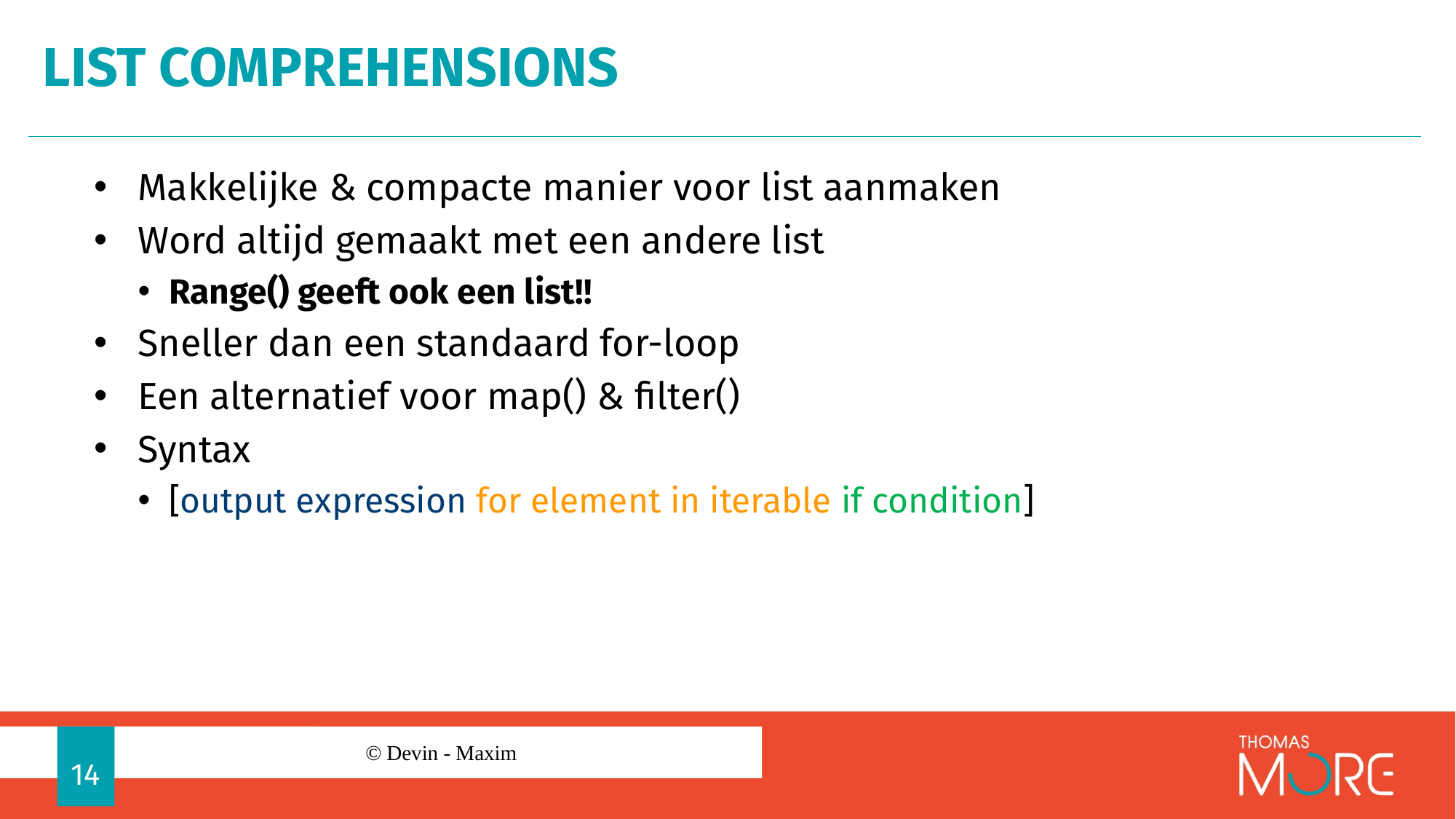

# List Comprehensions
Makkelijke & compacte manier voor list aanmaken
Word altijd gemaakt met een andere list
Range() geeft ook een list!!
Sneller dan een standaard for-loop
Een alternatief voor map() & filter()
Syntax
[output expression for element in iterable if condition]
14
© Devin - Maxim